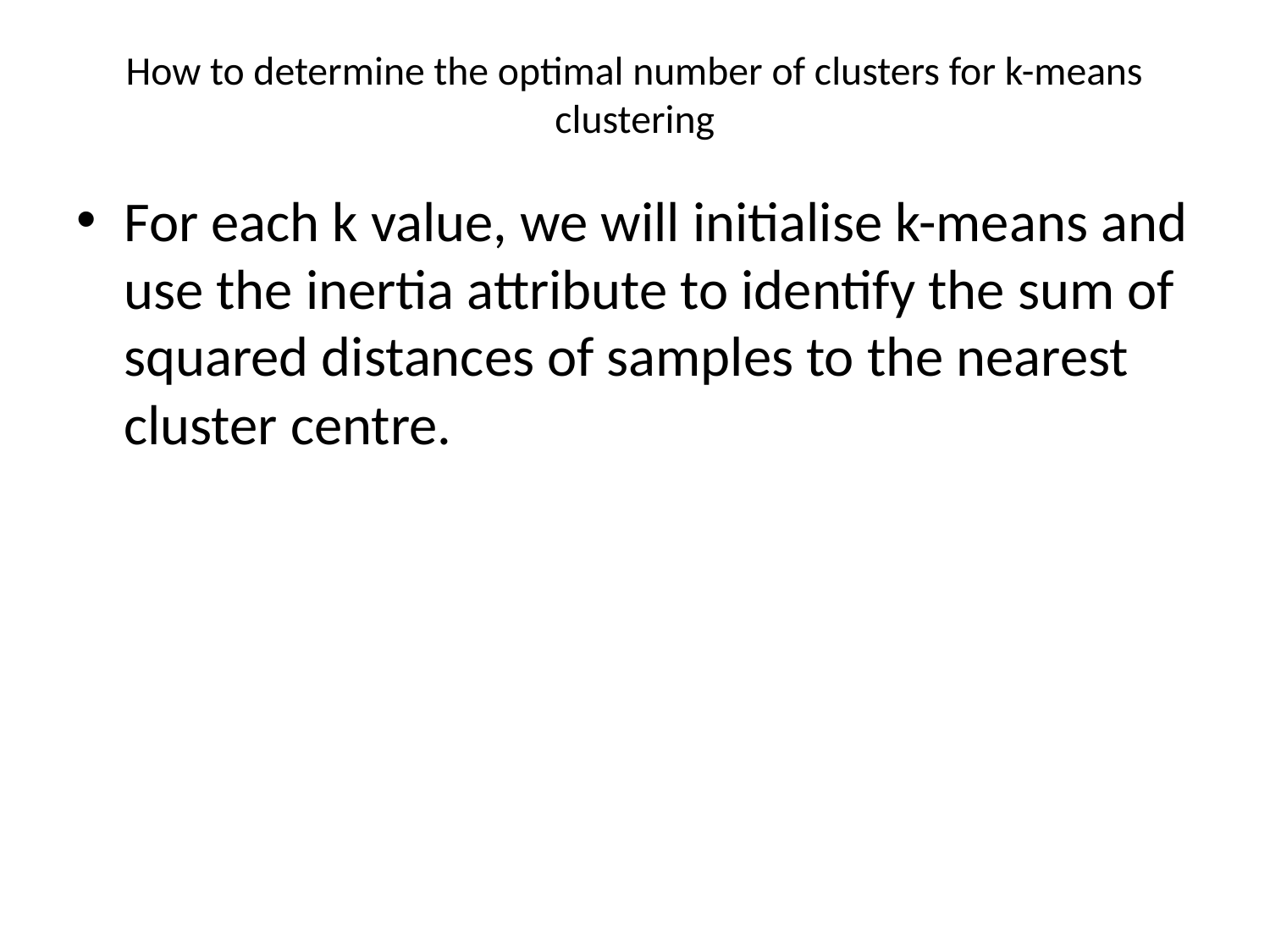

# How to determine the optimal number of clusters for k-means clustering
For each k value, we will initialise k-means and use the inertia attribute to identify the sum of squared distances of samples to the nearest cluster centre.